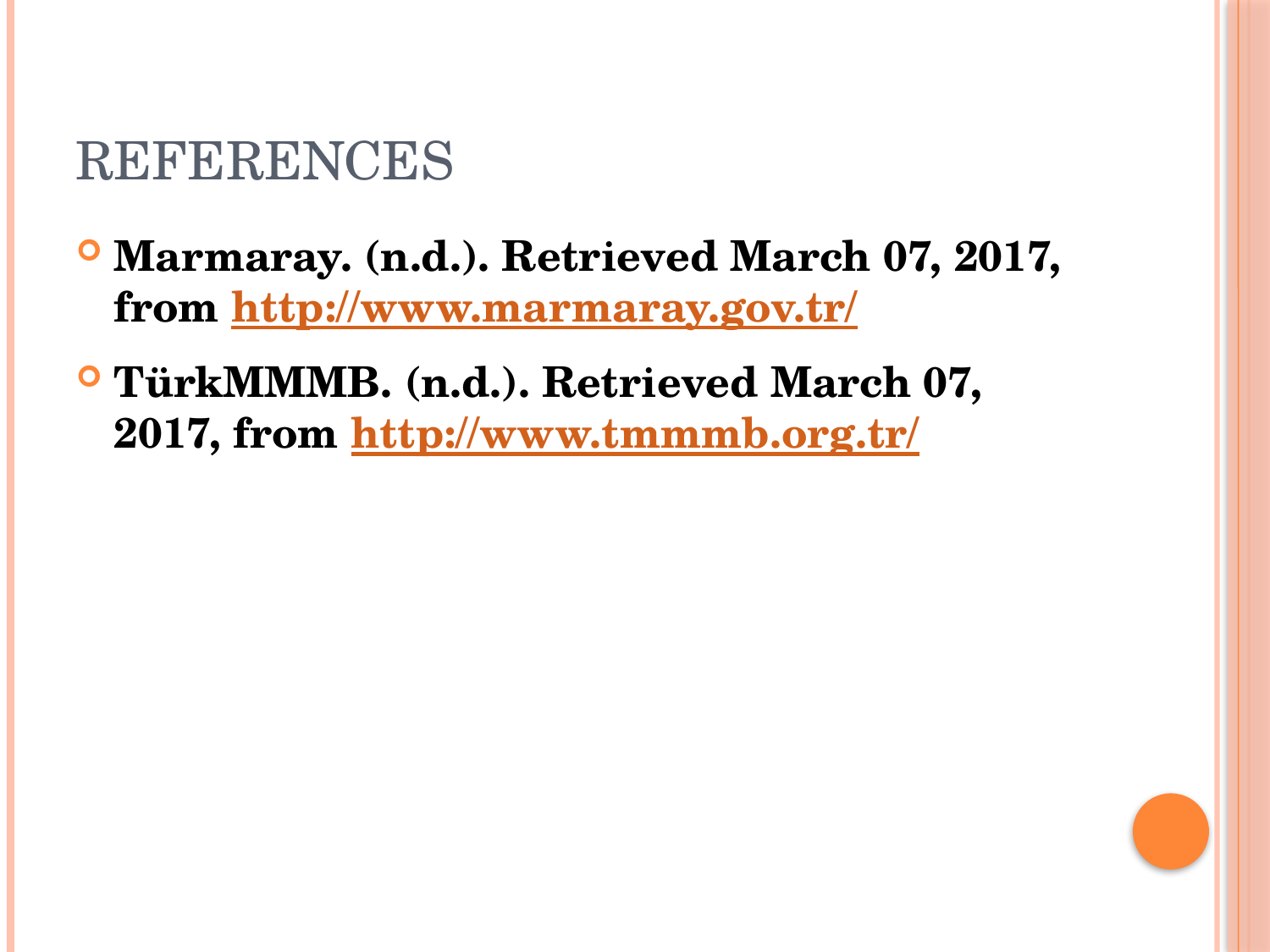

# References
Marmaray. (n.d.). Retrieved March 07, 2017, from http://www.marmaray.gov.tr/
TürkMMMB. (n.d.). Retrieved March 07, 2017, from http://www.tmmmb.org.tr/